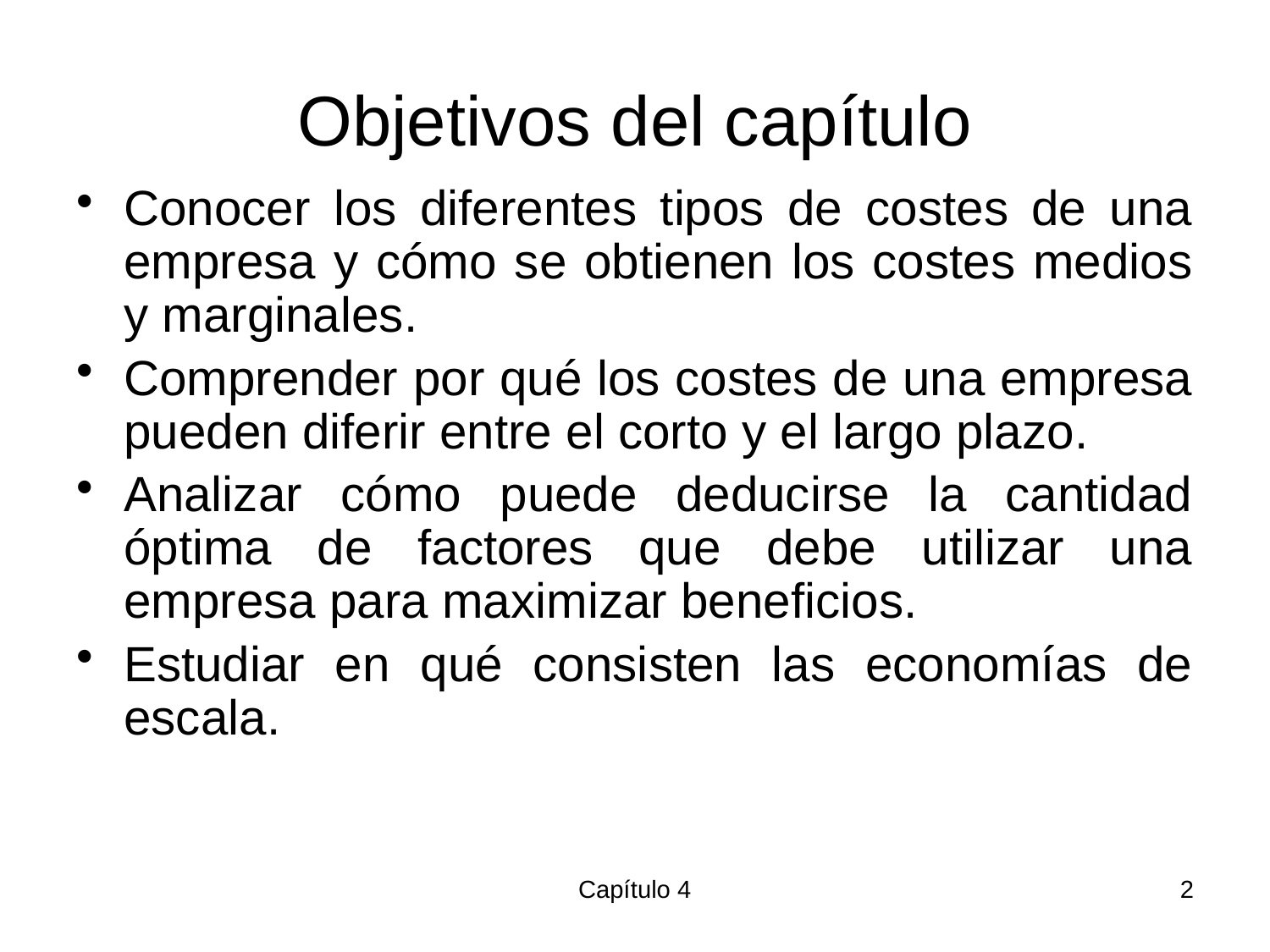

# Objetivos del capítulo
Conocer los diferentes tipos de costes de una empresa y cómo se obtienen los costes medios y marginales.
Comprender por qué los costes de una empresa pueden diferir entre el corto y el largo plazo.
Analizar cómo puede deducirse la cantidad óptima de factores que debe utilizar una empresa para maximizar beneficios.
Estudiar en qué consisten las economías de escala.
Capítulo 4
2